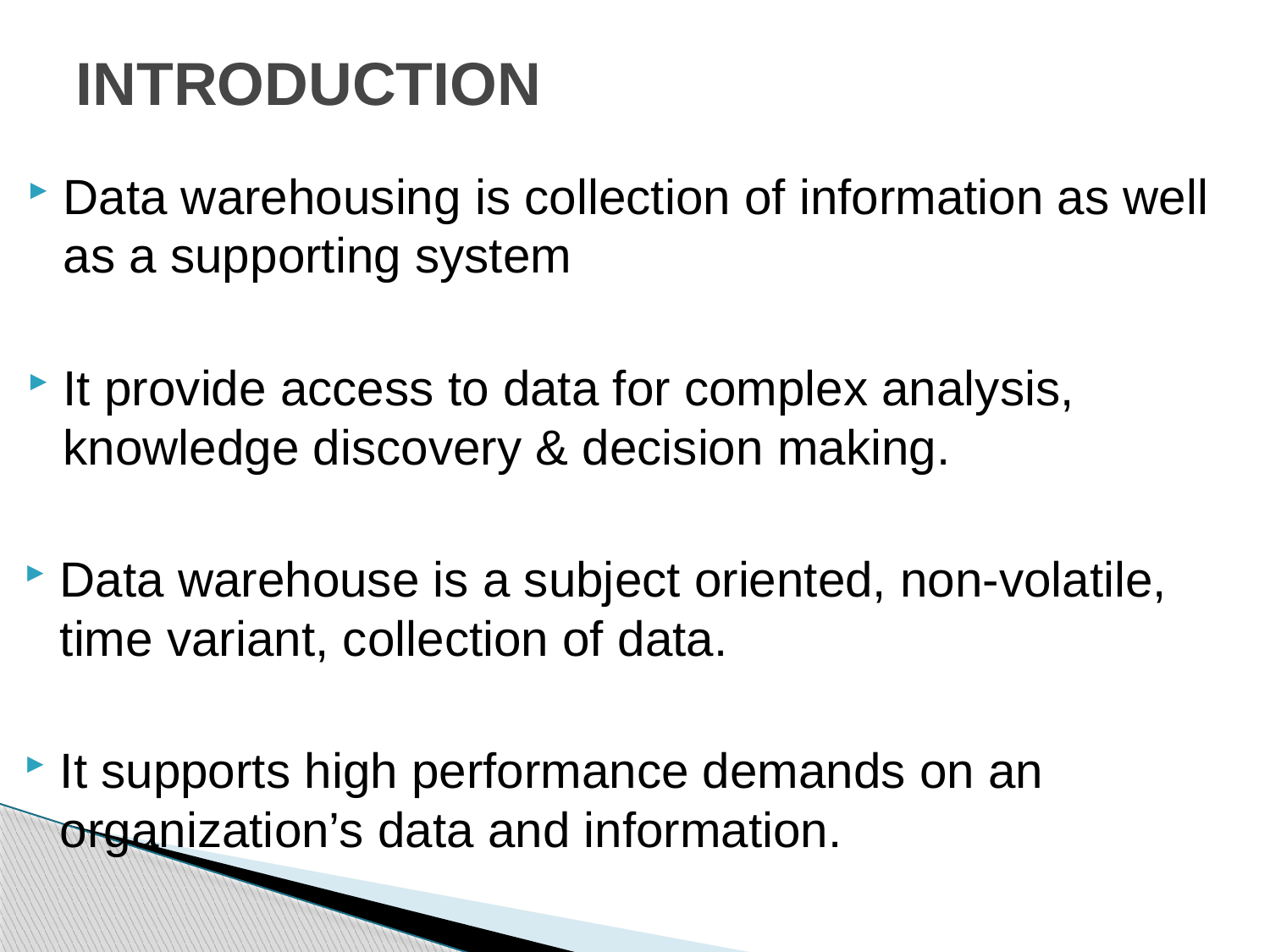

# INTRODUCTION
Data warehousing is collection of information as well as a supporting system

It provide access to data for complex analysis, knowledge discovery & decision making.

Data warehouse is a subject oriented, non-volatile, time variant, collection of data.

It supports high performance demands on an organization’s data and information.